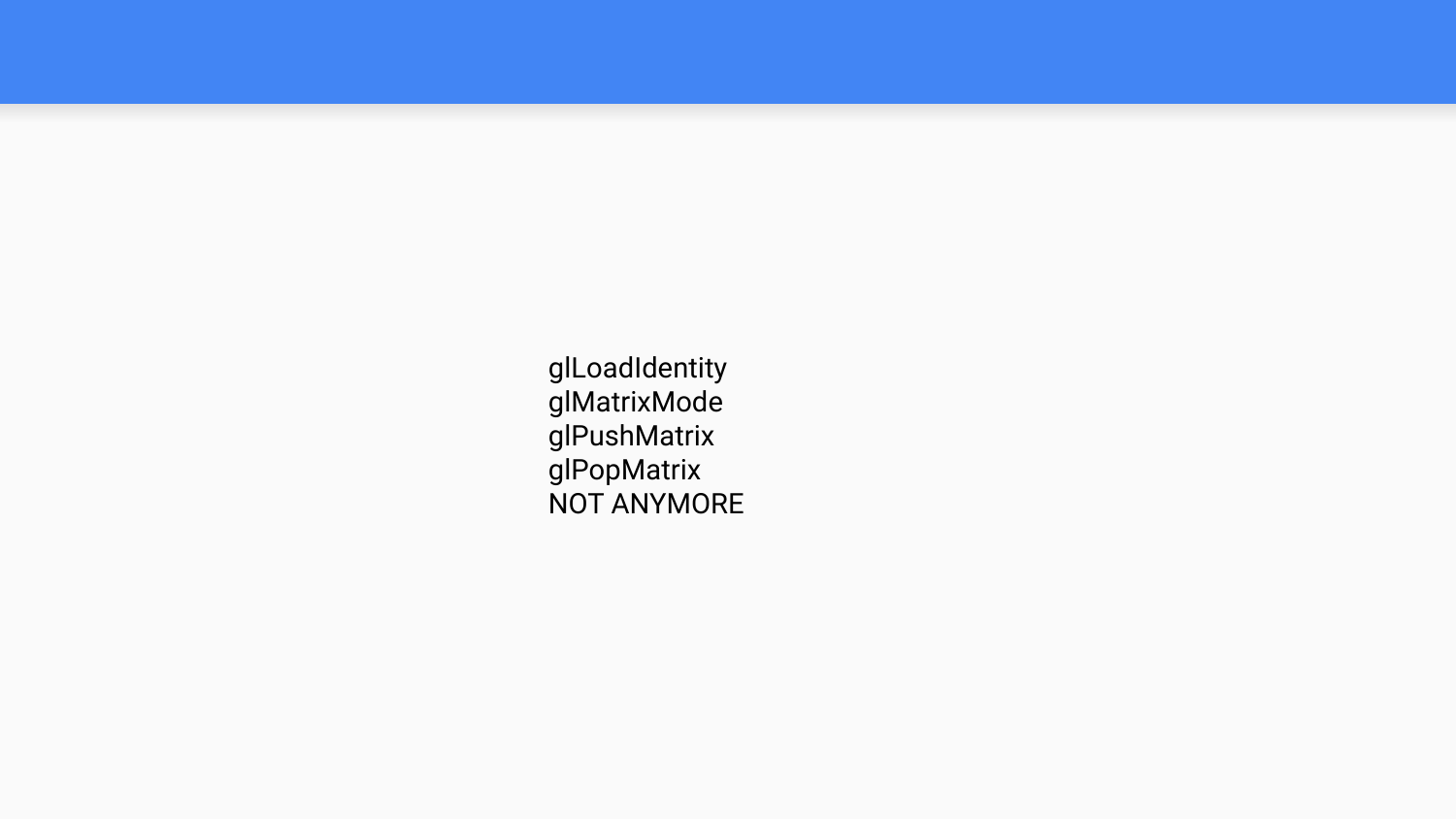

#
glLoadIdentity
glMatrixMode
glPushMatrix
glPopMatrix
NOT ANYMORE